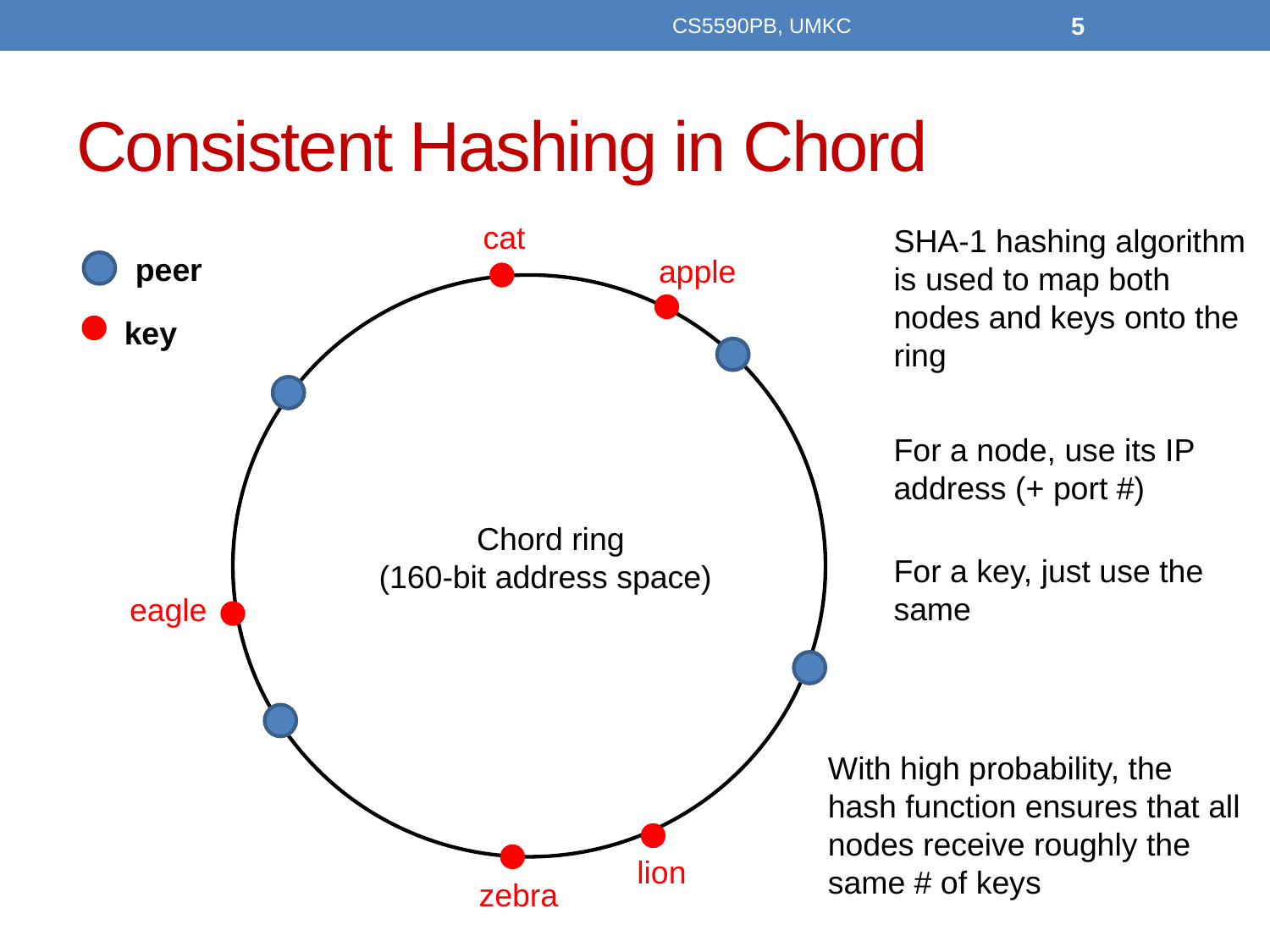

CS5590PB, UMKC
5
# Consistent Hashing in Chord
cat
apple

eagle

lion
zebra
key

SHA-1 hashing algorithm is used to map both nodes and keys onto the ring
peer

For a node, use its IP address (+ port #)
            Chord ring
 (160-bit address space)
For a key, just use the same
With high probability, the hash function ensures that all nodes receive roughly the same # of keys